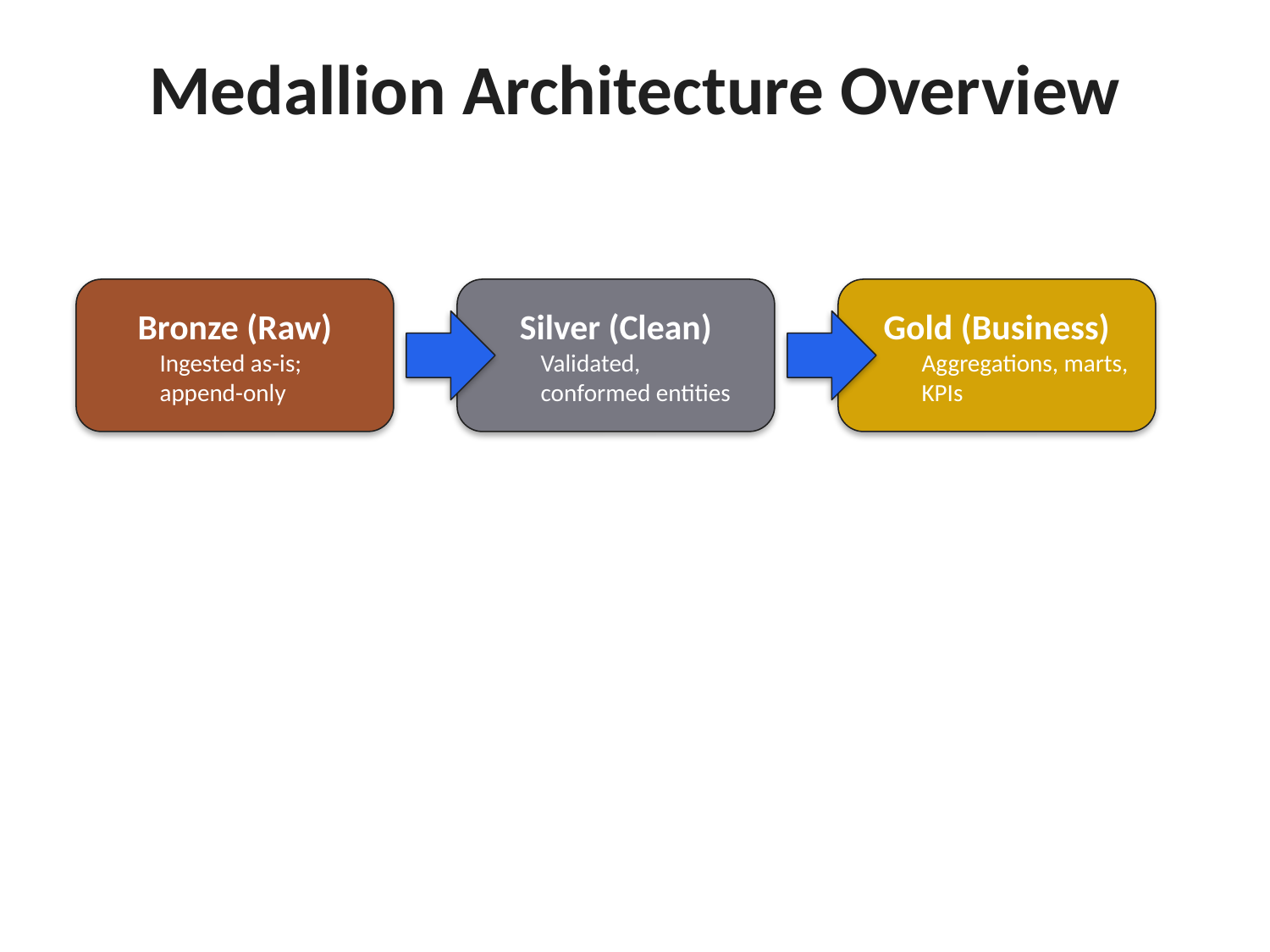

Medallion Architecture Overview
Bronze (Raw)
Ingested as-is; append-only
Silver (Clean)
Validated, conformed entities
Gold (Business)
Aggregations, marts, KPIs